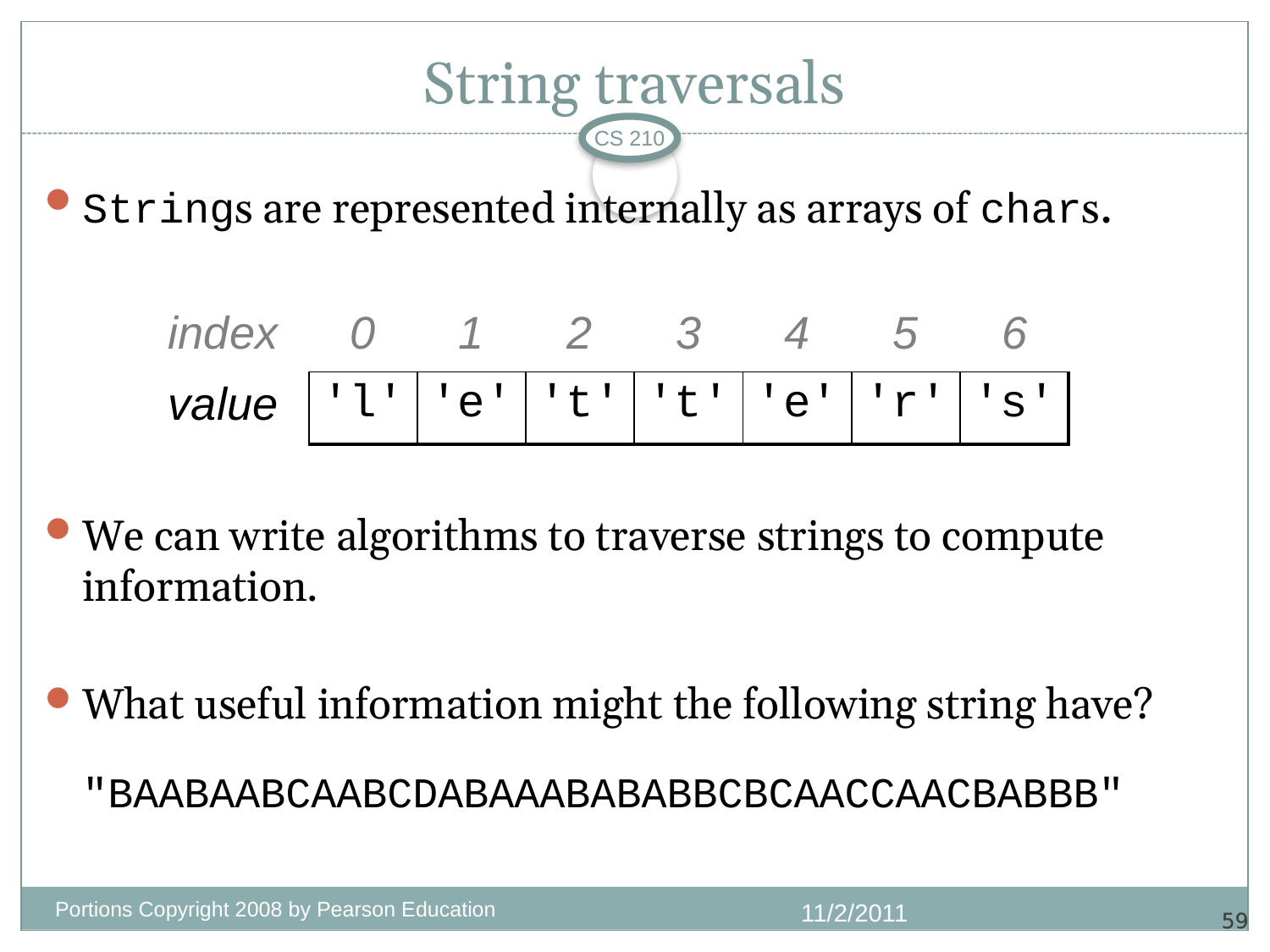

# String traversals
CS 210
Strings are represented internally as arrays of chars.

We can write algorithms to traverse strings to compute information.

What useful information might the following string have?

	"BAABAABCAABCDABAAABABABBCBCAACCAACBABBB"

| index | 0 | 1 | 2 | 3 | 4 | 5 | 6 |
| --- | --- | --- | --- | --- | --- | --- | --- |
| value | 'l' | 'e' | 't' | 't' | 'e' | 'r' | 's' |
Portions Copyright 2008 by Pearson Education
11/2/2011